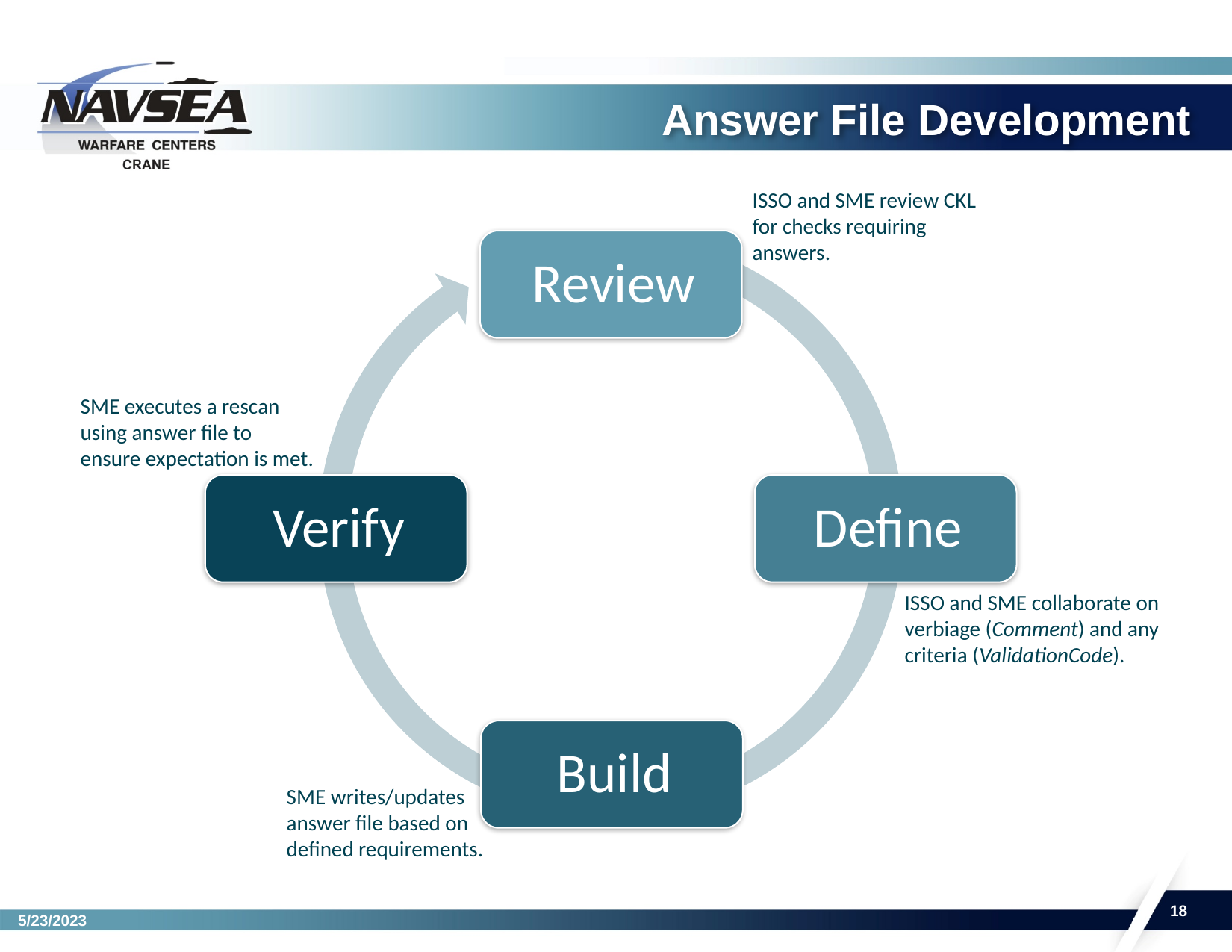

# Answer File Development
ISSO and SME review CKL for checks requiring answers.
Review
Define
Build
Verify
SME executes a rescan using answer file to ensure expectation is met.
ISSO and SME collaborate on verbiage (Comment) and any criteria (ValidationCode).
SME writes/updates answer file based on defined requirements.
18
5/23/2023